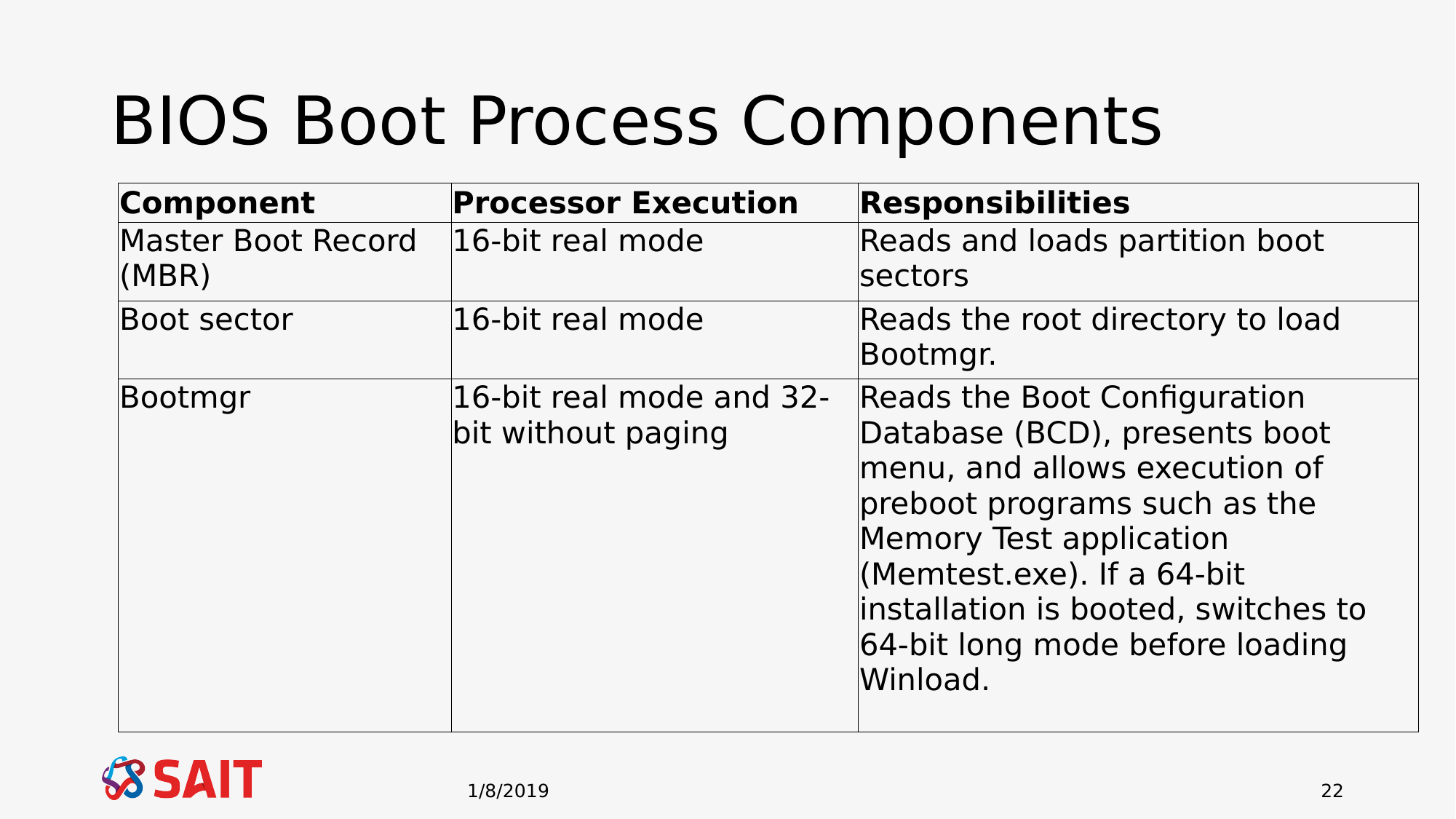

# BIOS Boot Process Components
| Component | Processor Execution | Responsibilities |
| --- | --- | --- |
| Master Boot Record (MBR) | 16-bit real mode | Reads and loads partition boot sectors |
| Boot sector | 16-bit real mode | Reads the root directory to load Bootmgr. |
| Bootmgr | 16-bit real mode and 32-bit without paging | Reads the Boot Configuration Database (BCD), presents boot menu, and allows execution of preboot programs such as the Memory Test application (Memtest.exe). If a 64-bit installation is booted, switches to 64-bit long mode before loading Winload. |
1/8/2019
22